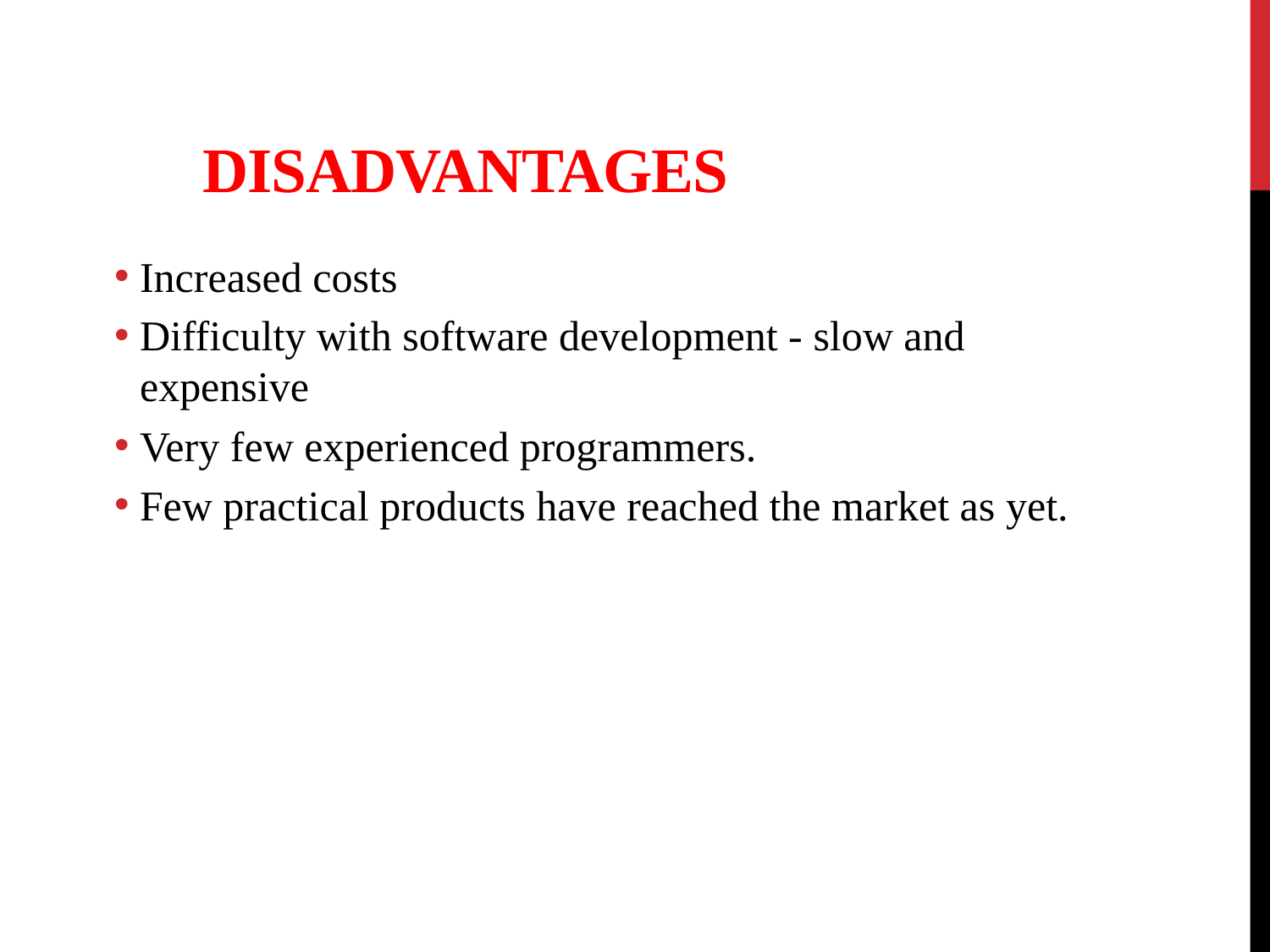

# Disadvantages
Increased costs
Difficulty with software development - slow and expensive
Very few experienced programmers.
Few practical products have reached the market as yet.